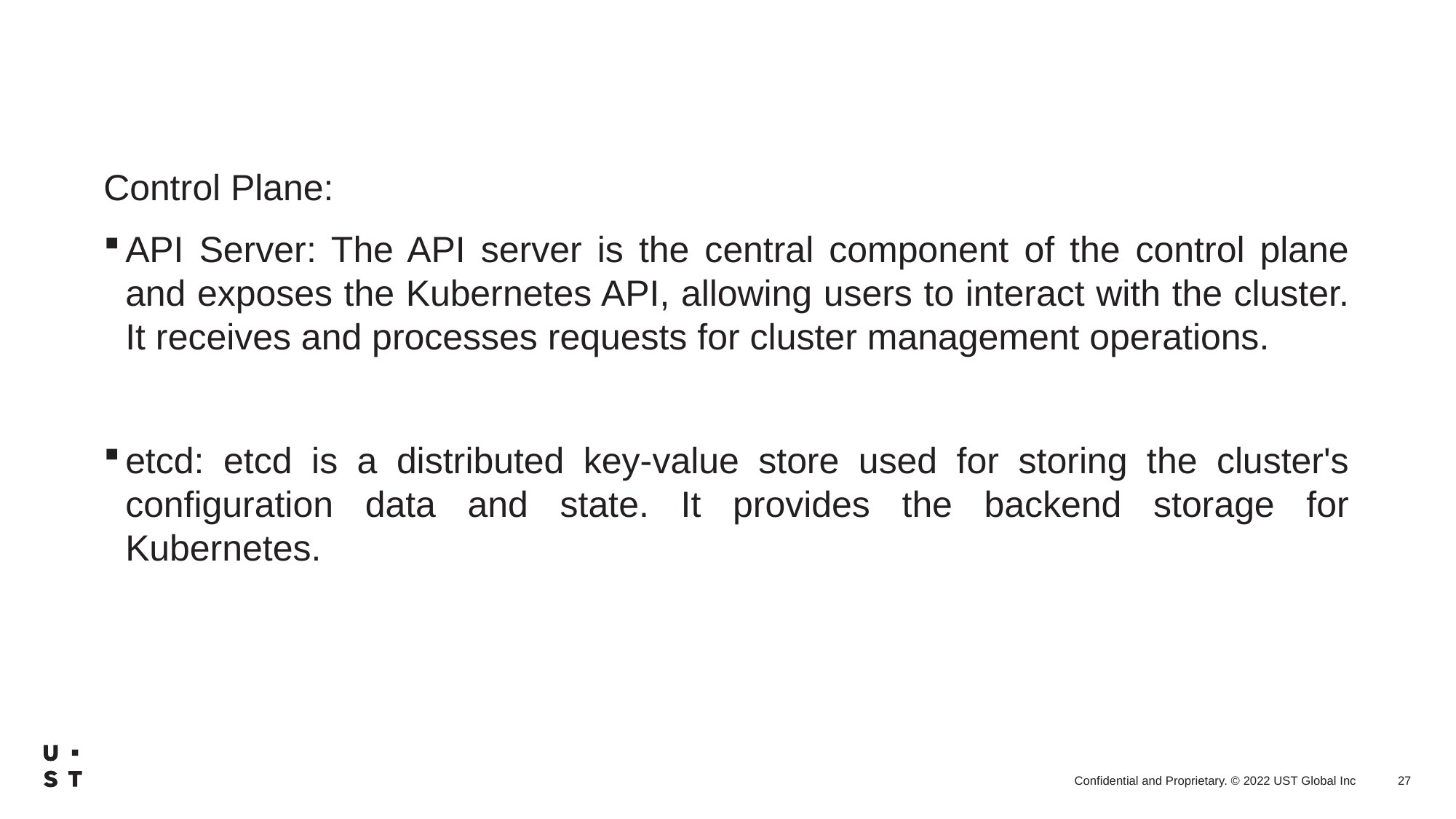

Control Plane:
API Server: The API server is the central component of the control plane and exposes the Kubernetes API, allowing users to interact with the cluster. It receives and processes requests for cluster management operations.

etcd: etcd is a distributed key-value store used for storing the cluster's configuration data and state. It provides the backend storage for Kubernetes.